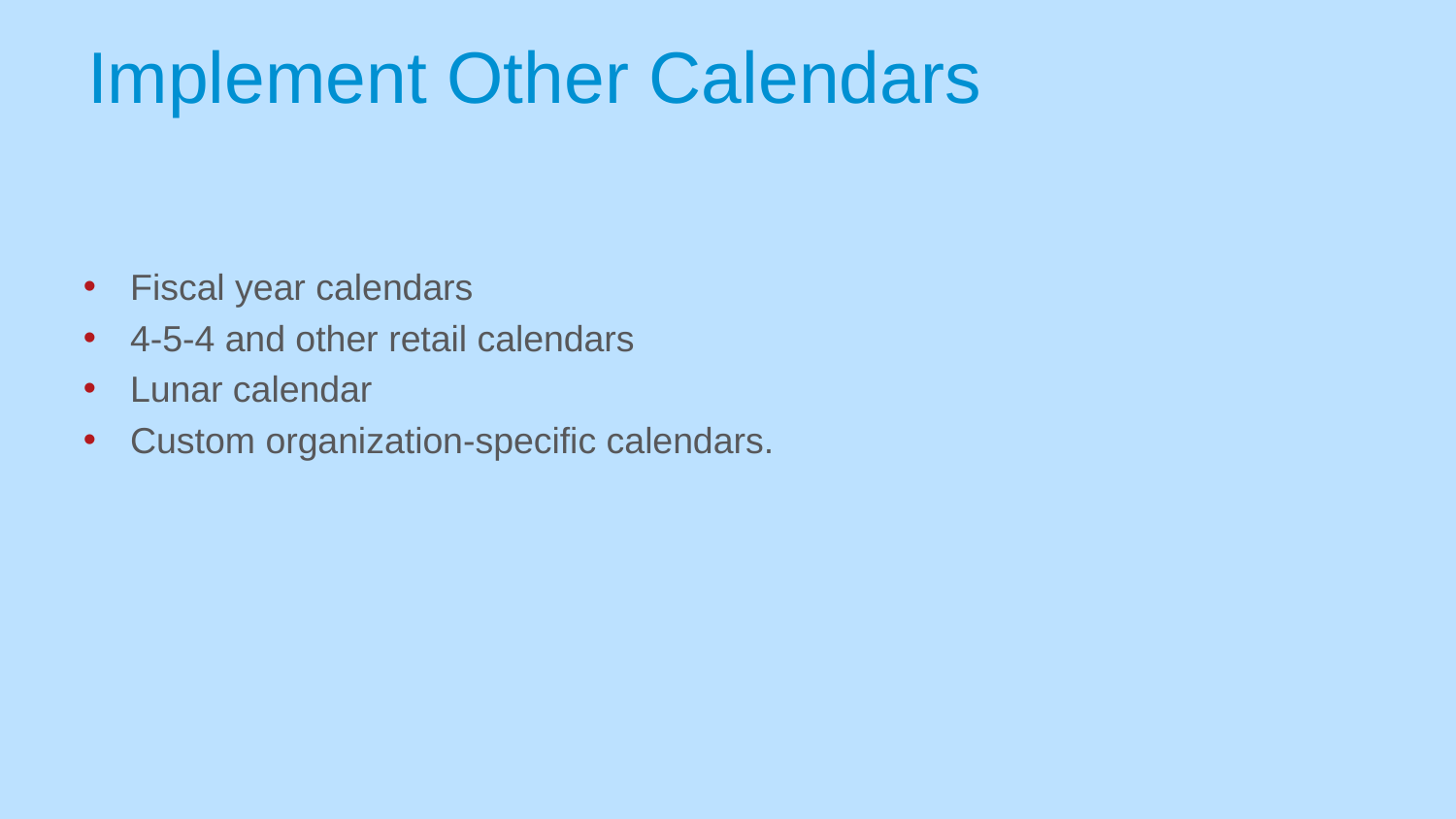

# Implement Other Calendars
Fiscal year calendars
4-5-4 and other retail calendars
Lunar calendar
Custom organization-specific calendars.